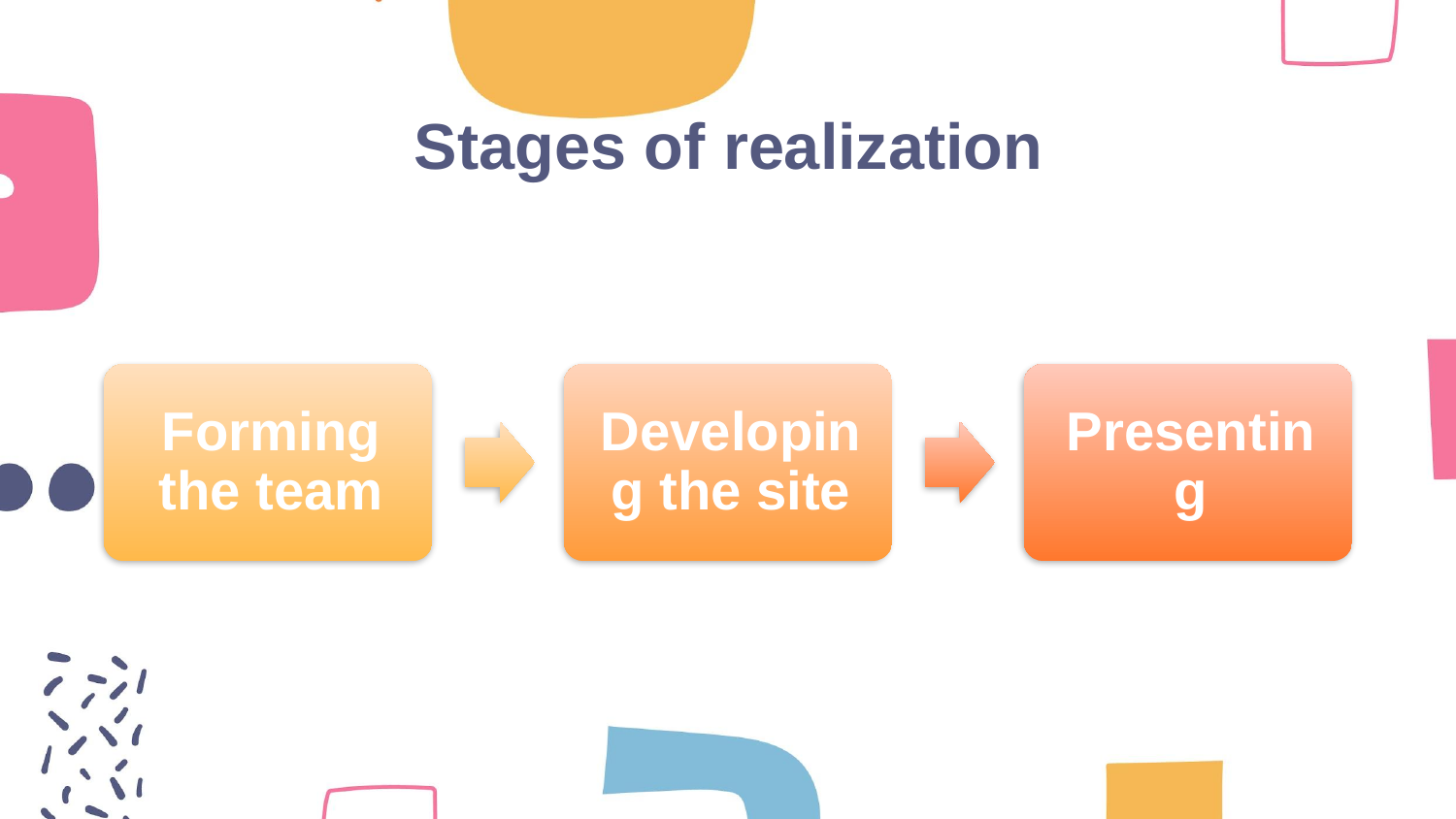

Stages of realization
Forming the team

Developing the site

Presenting